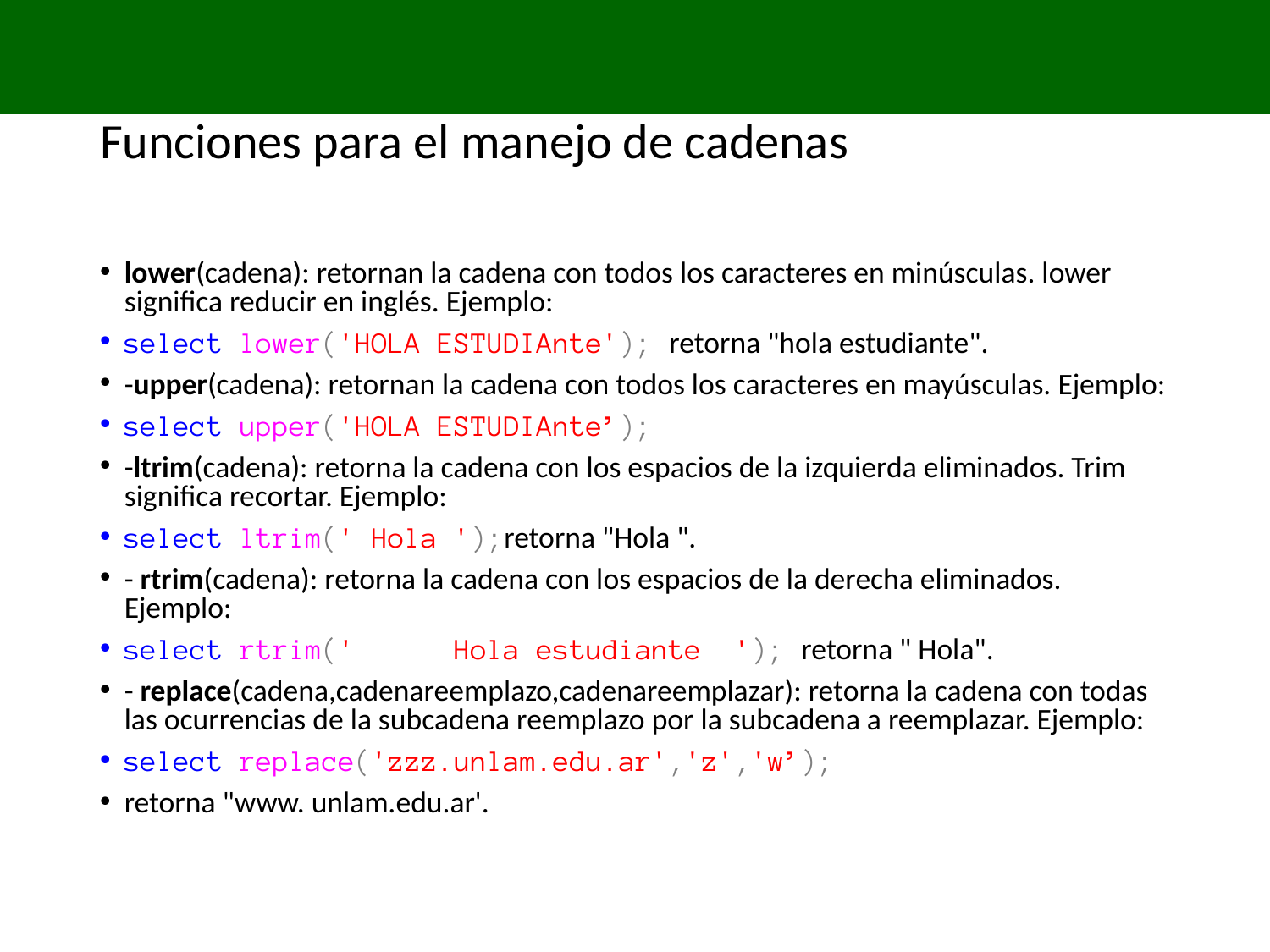

# Funciones para el manejo de cadenas
lower(cadena): retornan la cadena con todos los caracteres en minúsculas. lower significa reducir en inglés. Ejemplo:
select lower('HOLA ESTUDIAnte'); retorna "hola estudiante".
-upper(cadena): retornan la cadena con todos los caracteres en mayúsculas. Ejemplo:
select upper('HOLA ESTUDIAnte’);
-ltrim(cadena): retorna la cadena con los espacios de la izquierda eliminados. Trim significa recortar. Ejemplo:
select ltrim(' Hola ');retorna "Hola ".
- rtrim(cadena): retorna la cadena con los espacios de la derecha eliminados. Ejemplo:
select rtrim('      Hola estudiante  '); retorna " Hola".
- replace(cadena,cadenareemplazo,cadenareemplazar): retorna la cadena con todas las ocurrencias de la subcadena reemplazo por la subcadena a reemplazar. Ejemplo:
select replace('zzz.unlam.edu.ar','z','w’);
retorna "www. unlam.edu.ar'.